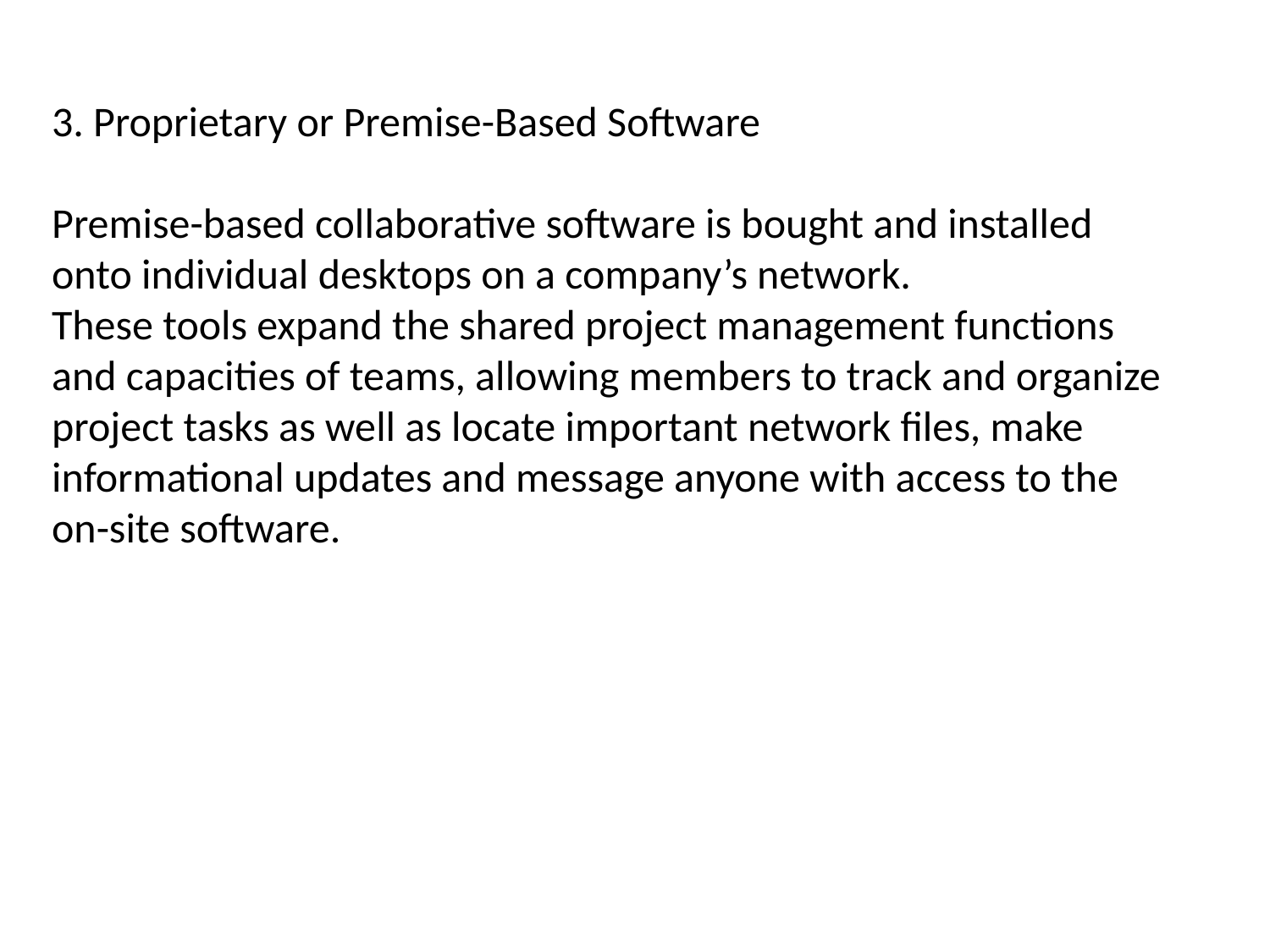

3. Proprietary or Premise-Based Software

Premise-based collaborative software is bought and installed onto individual desktops on a company’s network.
These tools expand the shared project management functions and capacities of teams, allowing members to track and organize project tasks as well as locate important network files, make informational updates and message anyone with access to the on-site software.